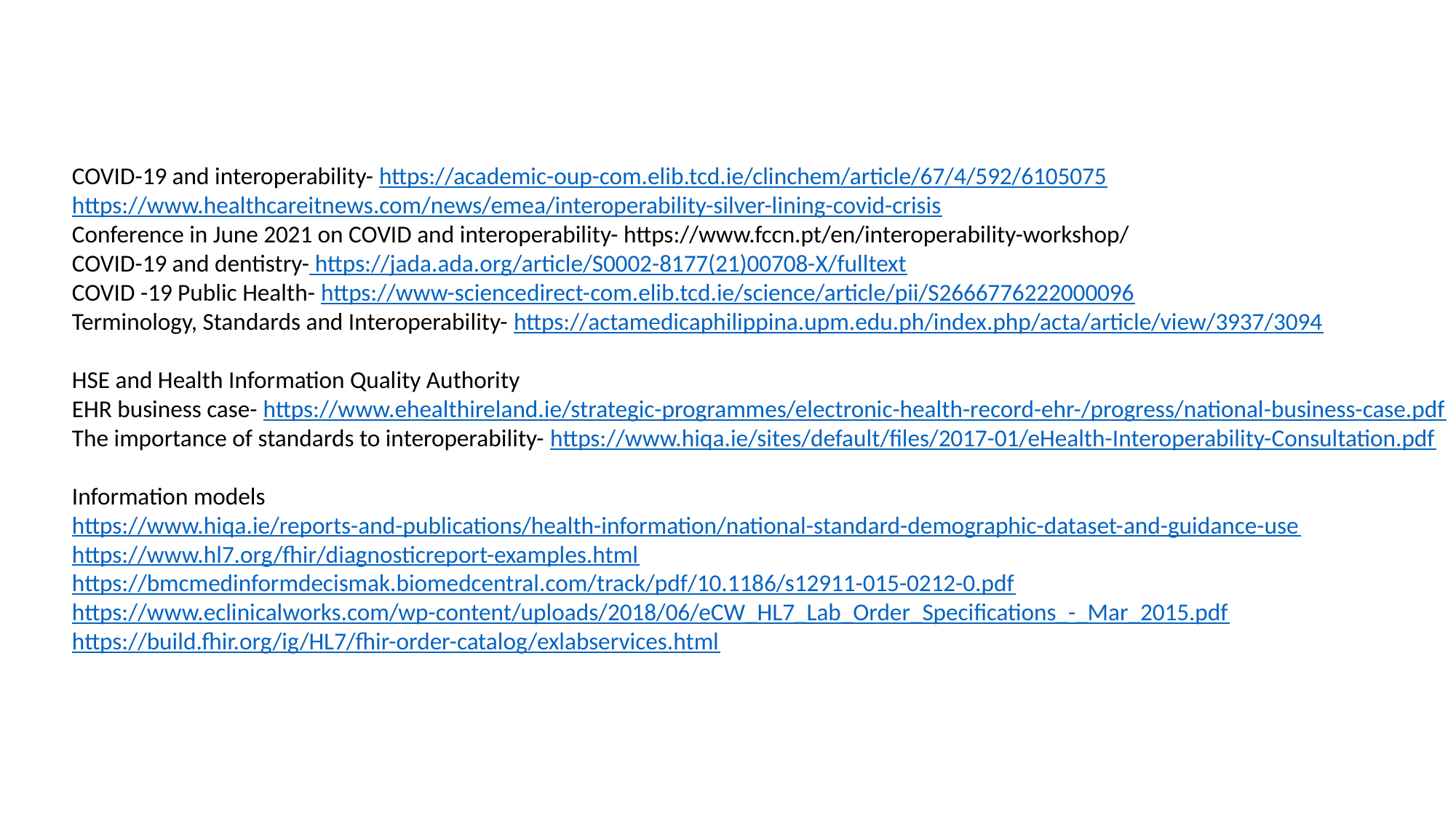

COVID-19 and interoperability- https://academic-oup-com.elib.tcd.ie/clinchem/article/67/4/592/6105075
https://www.healthcareitnews.com/news/emea/interoperability-silver-lining-covid-crisis
Conference in June 2021 on COVID and interoperability- https://www.fccn.pt/en/interoperability-workshop/
COVID-19 and dentistry- https://jada.ada.org/article/S0002-8177(21)00708-X/fulltext
COVID -19 Public Health- https://www-sciencedirect-com.elib.tcd.ie/science/article/pii/S2666776222000096
Terminology, Standards and Interoperability- https://actamedicaphilippina.upm.edu.ph/index.php/acta/article/view/3937/3094

HSE and Health Information Quality Authority
EHR business case- https://www.ehealthireland.ie/strategic-programmes/electronic-health-record-ehr-/progress/national-business-case.pdf
The importance of standards to interoperability- https://www.hiqa.ie/sites/default/files/2017-01/eHealth-Interoperability-Consultation.pdf

Information models
https://www.hiqa.ie/reports-and-publications/health-information/national-standard-demographic-dataset-and-guidance-use
https://www.hl7.org/fhir/diagnosticreport-examples.html
https://bmcmedinformdecismak.biomedcentral.com/track/pdf/10.1186/s12911-015-0212-0.pdf
https://www.eclinicalworks.com/wp-content/uploads/2018/06/eCW_HL7_Lab_Order_Specifications_-_Mar_2015.pdf
https://build.fhir.org/ig/HL7/fhir-order-catalog/exlabservices.html